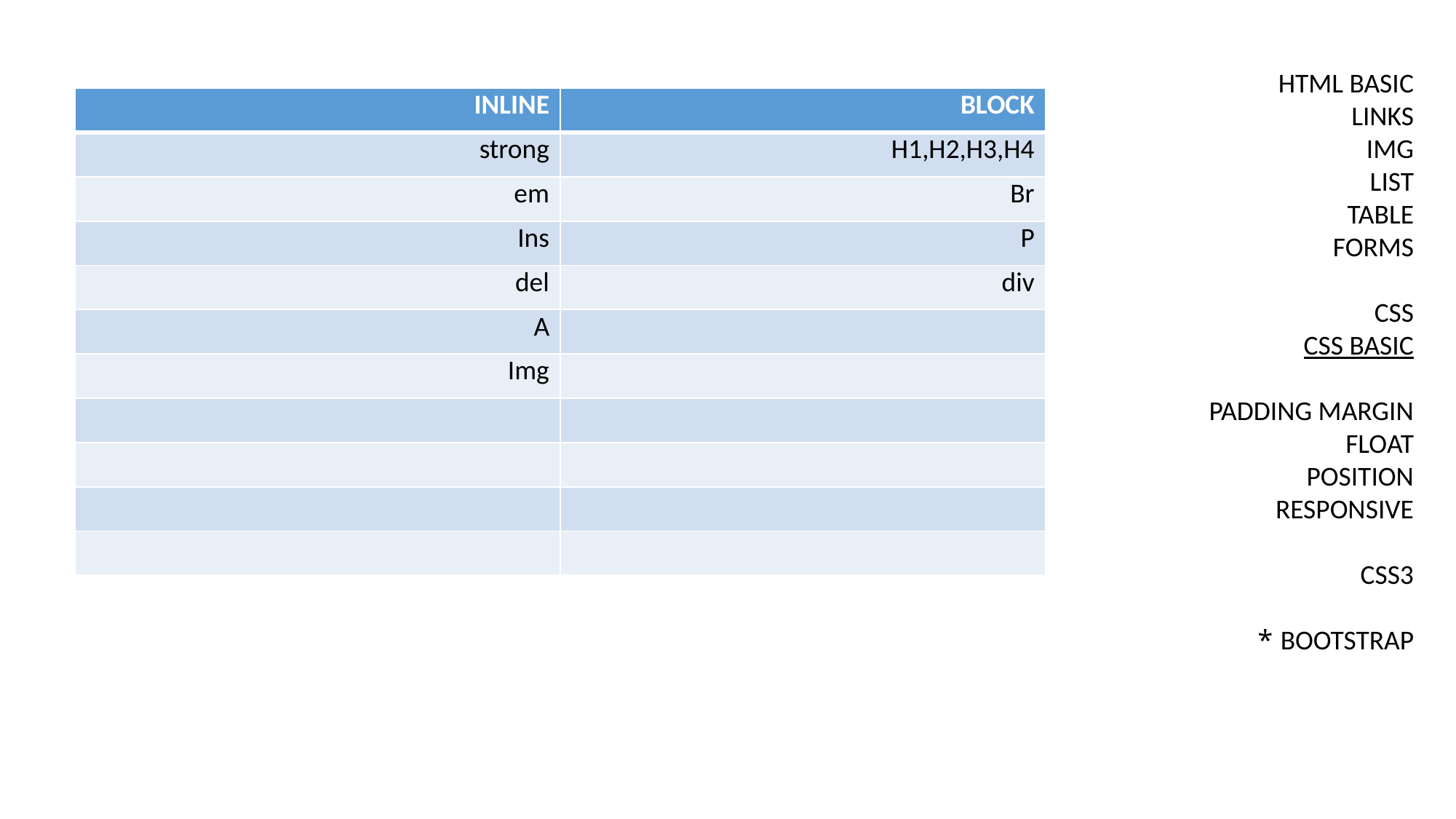

HTML BASIC
LINKS
IMG
LIST
TABLE
FORMS

CSS
CSS BASIC

PADDING MARGIN
FLOAT
POSITION
RESPONSIVE

CSS3

BOOTSTRAP *

| INLINE | BLOCK |
| --- | --- |
| strong | H1,H2,H3,H4 |
| em | Br |
| Ins | P |
| del | div |
| A |  |
| Img |  |
|  |  |
|  |  |
|  |  |
|  |  |